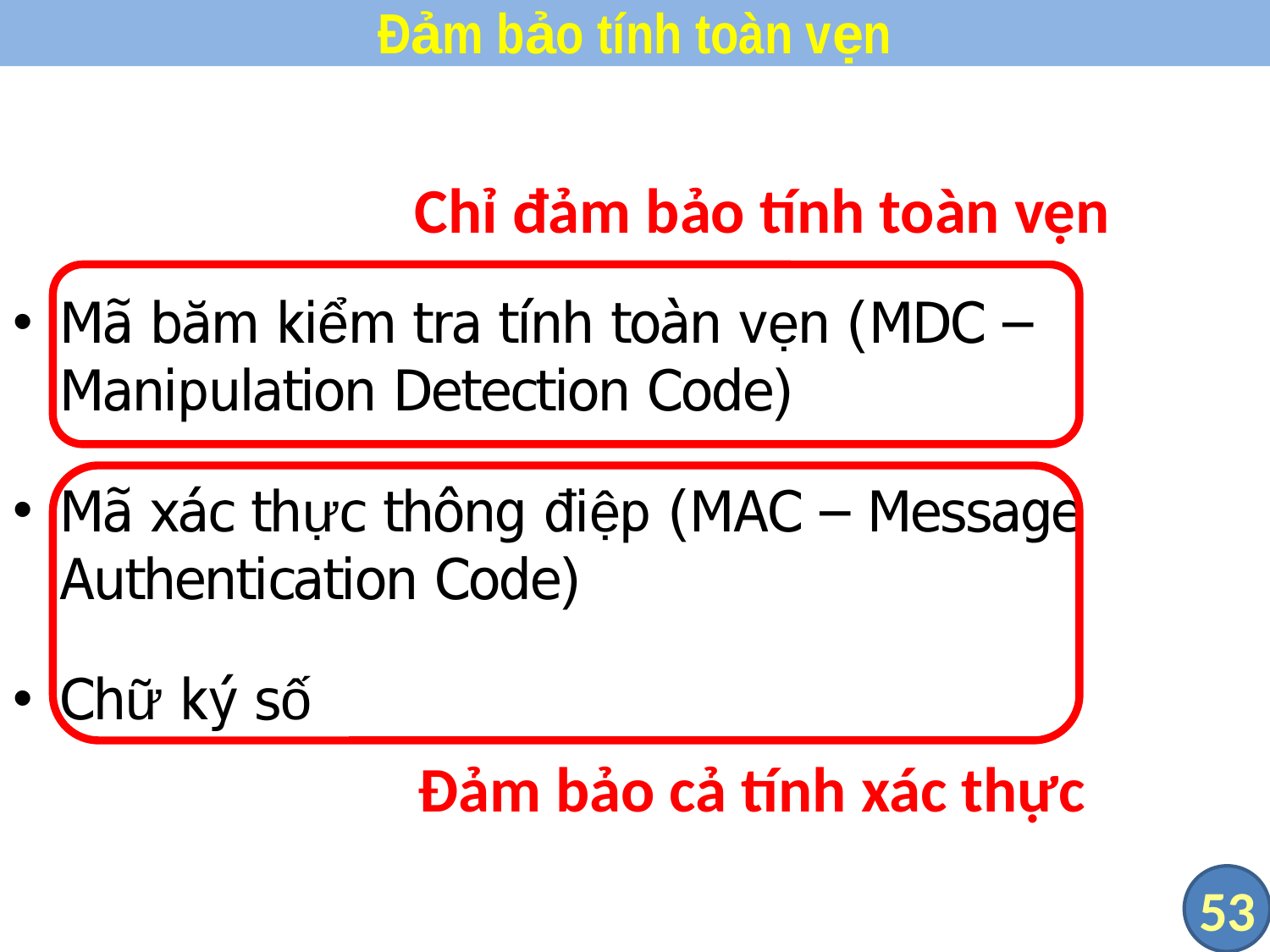

# Đảm bảo tính toàn vẹn
Mã băm kiểm tra tính toàn vẹn (MDC – Manipulation Detection Code)
Mã xác thực thông điệp (MAC – Message Authentication Code)
Chữ ký số
Chỉ đảm bảo tính toàn vẹn

Đảm bảo cả tính xác thực
53